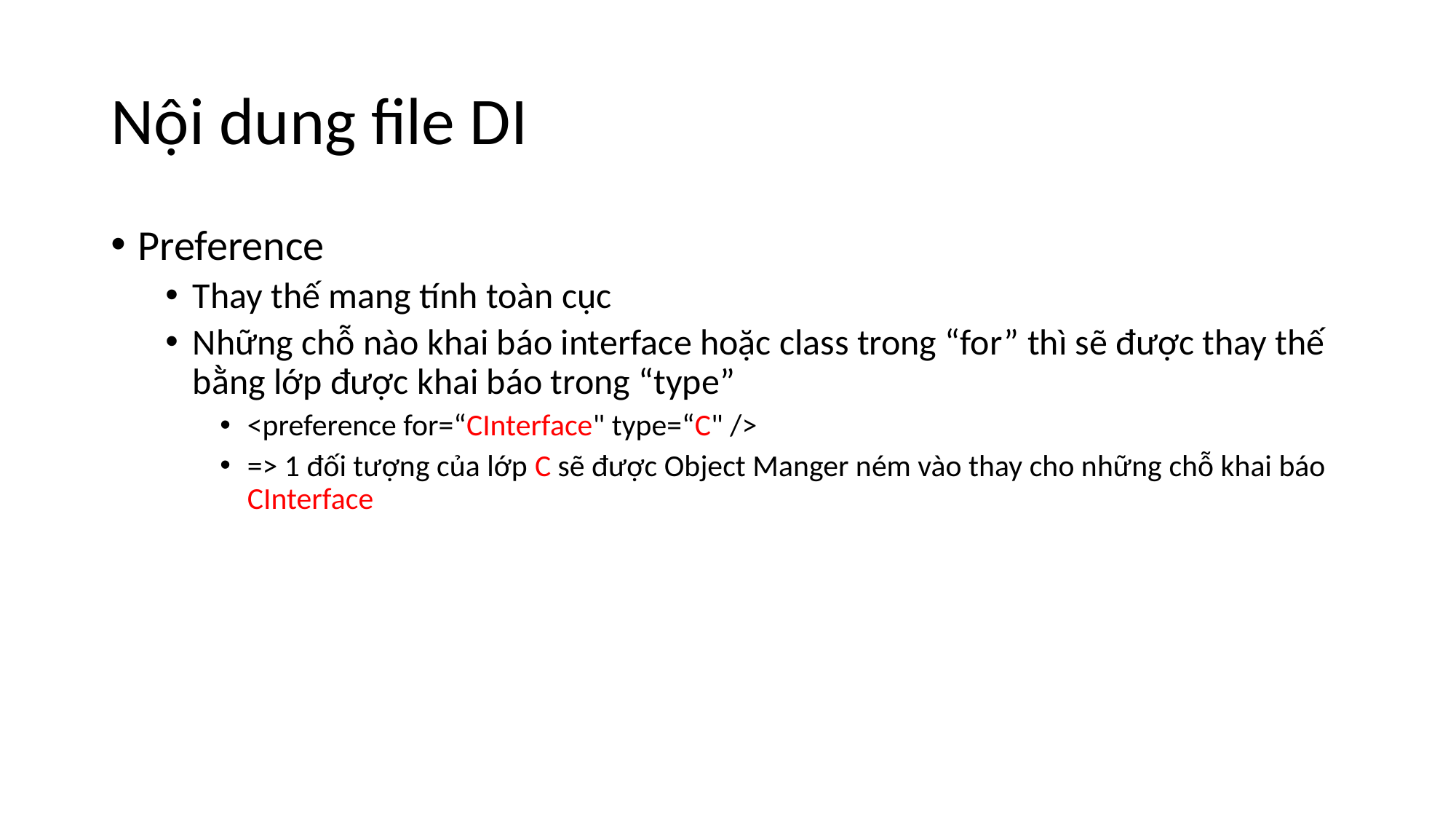

# Nội dung file DI
Preference
Thay thế mang tính toàn cục
Những chỗ nào khai báo interface hoặc class trong “for” thì sẽ được thay thế bằng lớp được khai báo trong “type”
<preference for=“CInterface" type=“C" />
=> 1 đối tượng của lớp C sẽ được Object Manger ném vào thay cho những chỗ khai báo CInterface